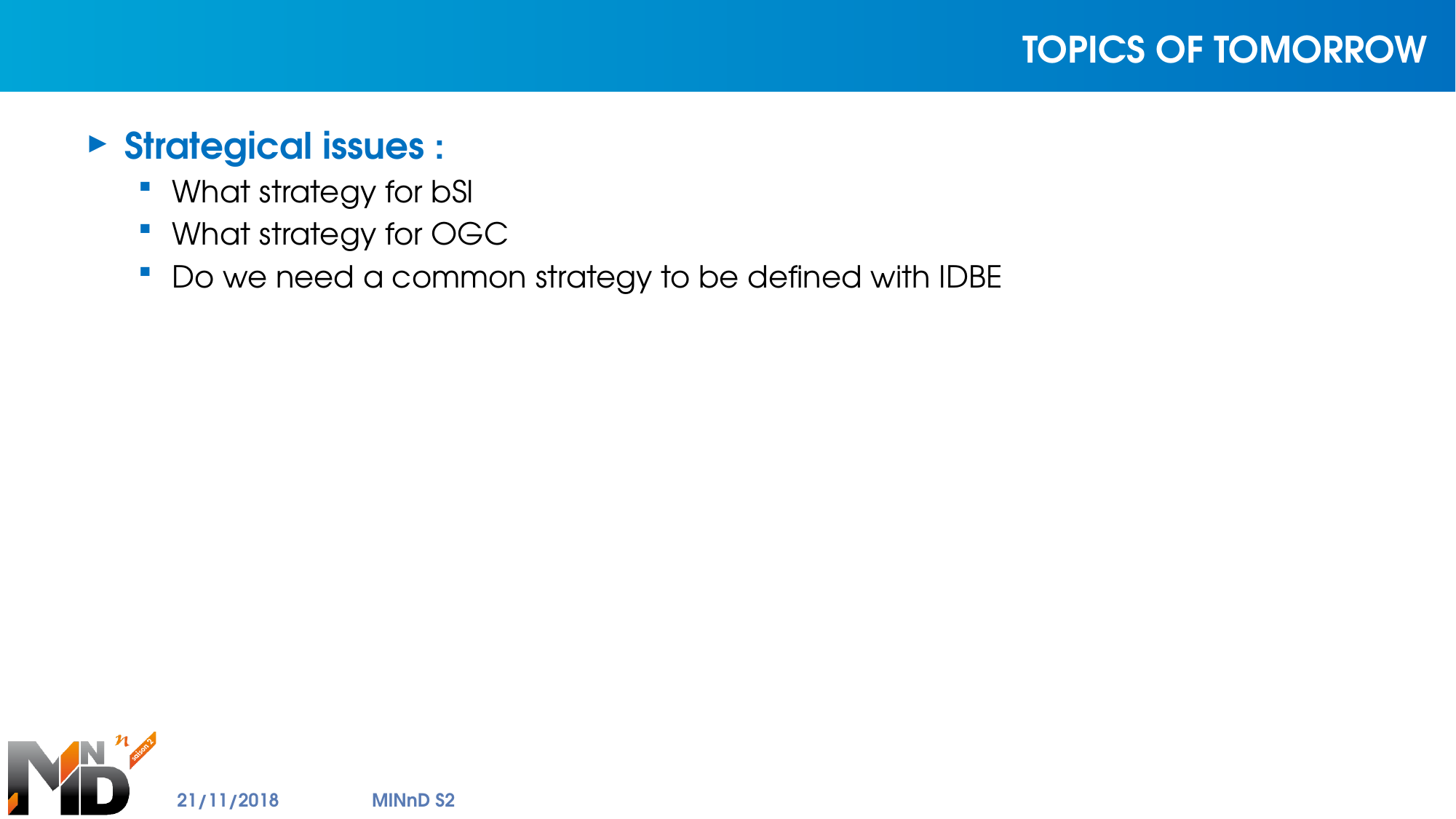

# Topics of tomorrow
Strategical issues :
What strategy for bSI
What strategy for OGC
Do we need a common strategy to be defined with IDBE
21/11/2018
MINnD S2